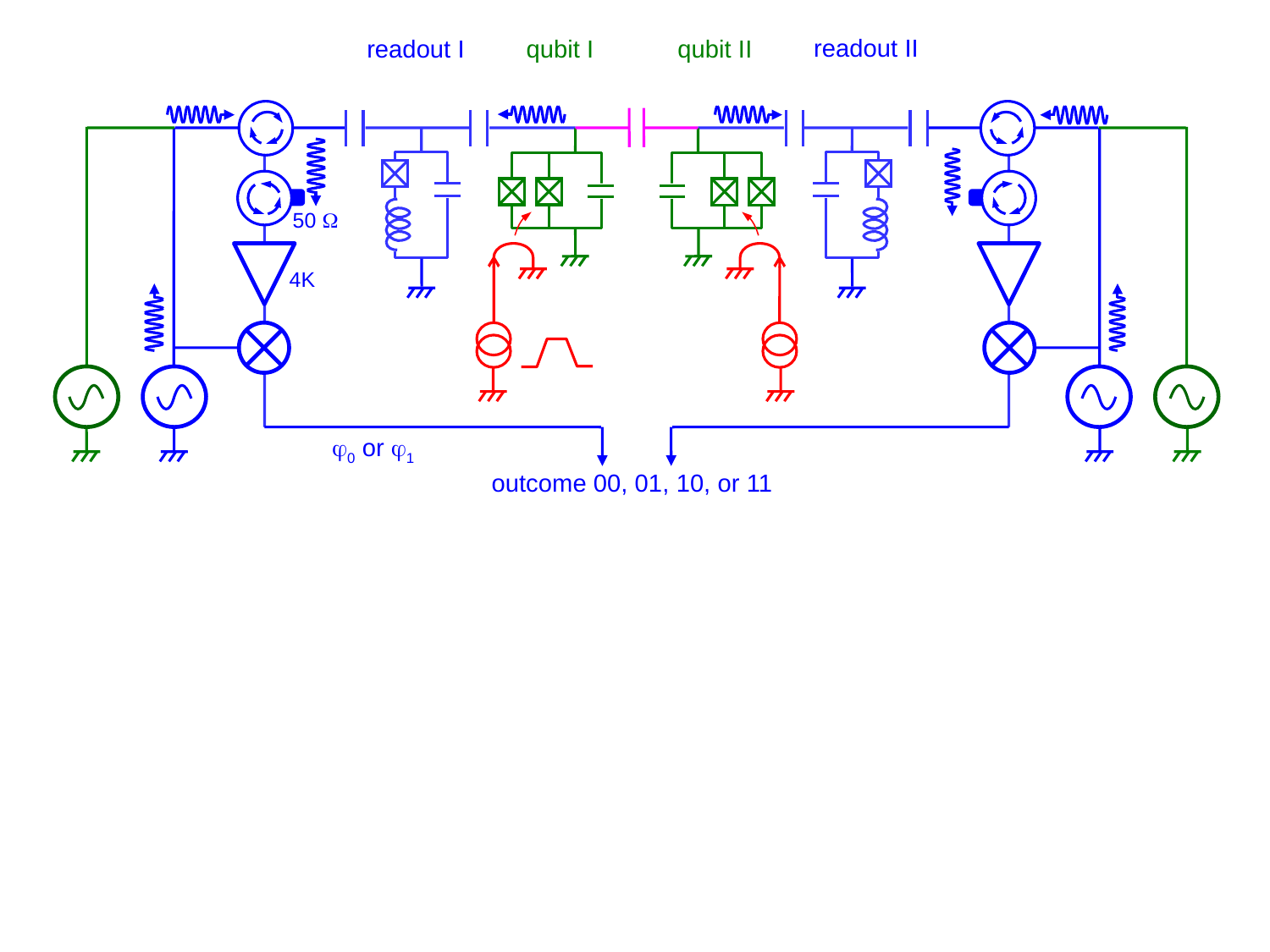

readout II
readout I
qubit I
qubit II

50 Ω

4K

ϕ0 or ϕ1
outcome 00, 01, 10, or 11